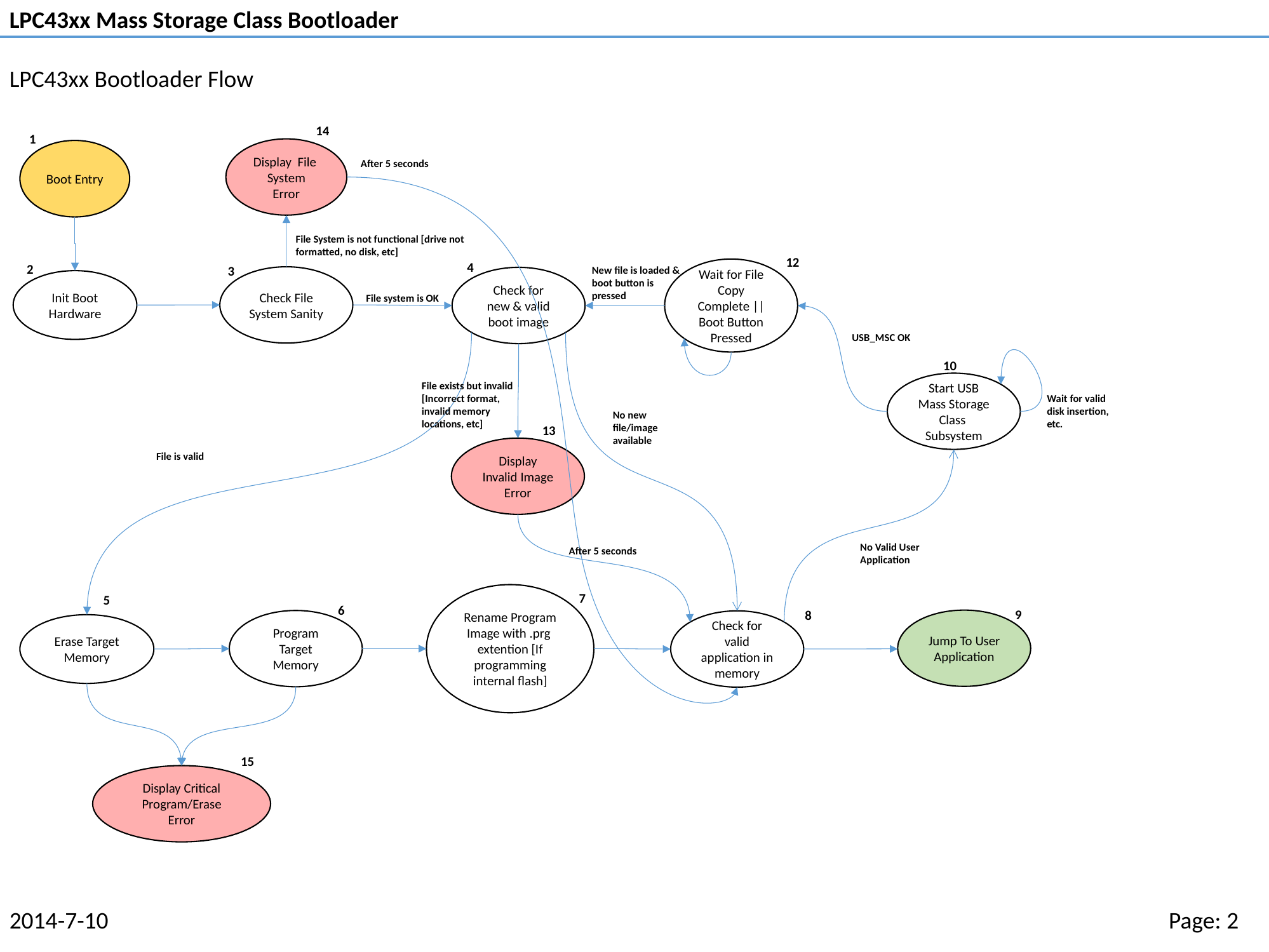

LPC43xx Bootloader Flow
14
1
Display  File  System Error
Boot Entry
After 5 seconds
File System is not functional [drive not formatted, no disk, etc]
12
4
2
3
New file is loaded & boot button is pressed
Wait for File Copy Complete || Boot Button Pressed
Check File System Sanity
Check for new & valid boot image
Init Boot Hardware
File system is OK
USB_MSC OK
10
Start USB Mass Storage Class  Subsystem
File exists but invalid [Incorrect format,  invalid memory locations, etc]
Wait for valid disk insertion, etc.
No new file/image available
13
Display Invalid Image Error
File is valid
No Valid User Application
After 5 seconds
Rename Program Image with .prg  extention [If programming internal flash]
7
5
6
9
8
Jump To User Application
Program Target Memory
Check for valid application in memory
Erase Target Memory
15
Display Critical Program/Erase Error